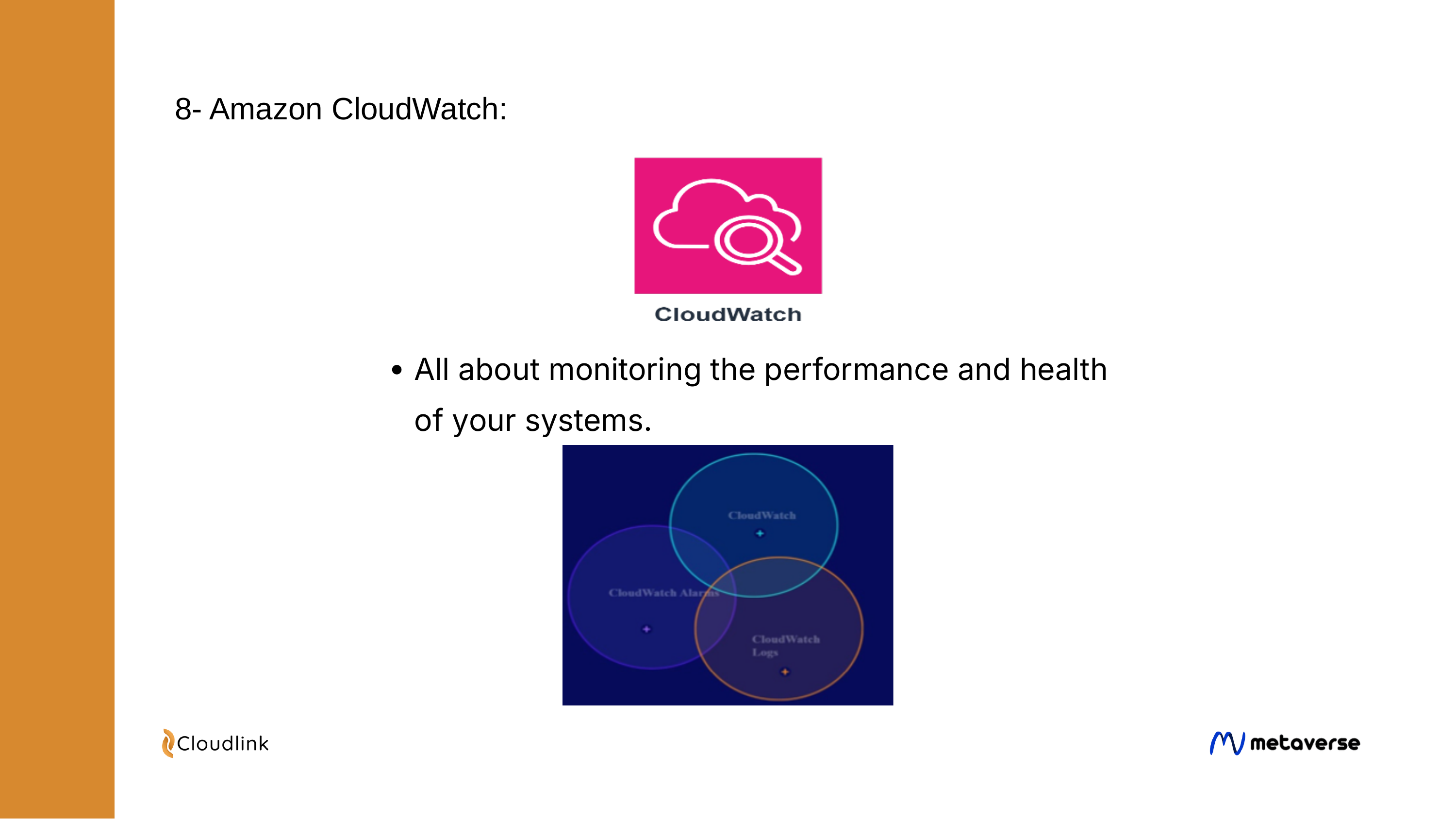

8- Amazon CloudWatch:

All about monitoring the performance and health of your systems.